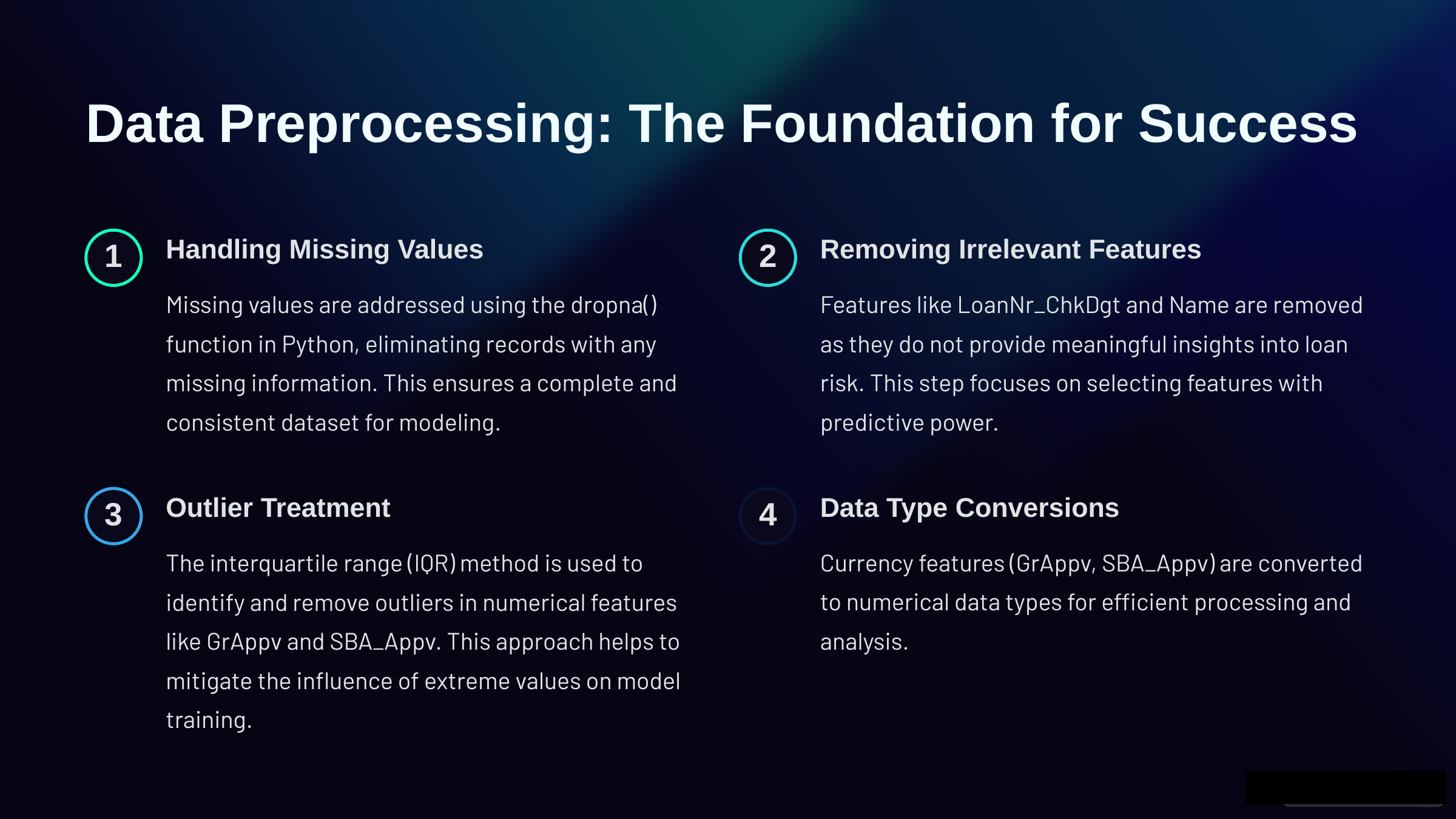

Data Preprocessing: The Foundation for Success

Handling Missing Values

Removing Irrelevant Features
1
2
Missing values are addressed using the dropna() function in Python, eliminating records with any missing information. This ensures a complete and consistent dataset for modeling.
Features like LoanNr_ChkDgt and Name are removed as they do not provide meaningful insights into loan risk. This step focuses on selecting features with predictive power.

Outlier Treatment

Data Type Conversions
3
4
The interquartile range (IQR) method is used to identify and remove outliers in numerical features like GrAppv and SBA_Appv. This approach helps to mitigate the influence of extreme values on model training.
Currency features (GrAppv, SBA_Appv) are converted to numerical data types for efficient processing and analysis.